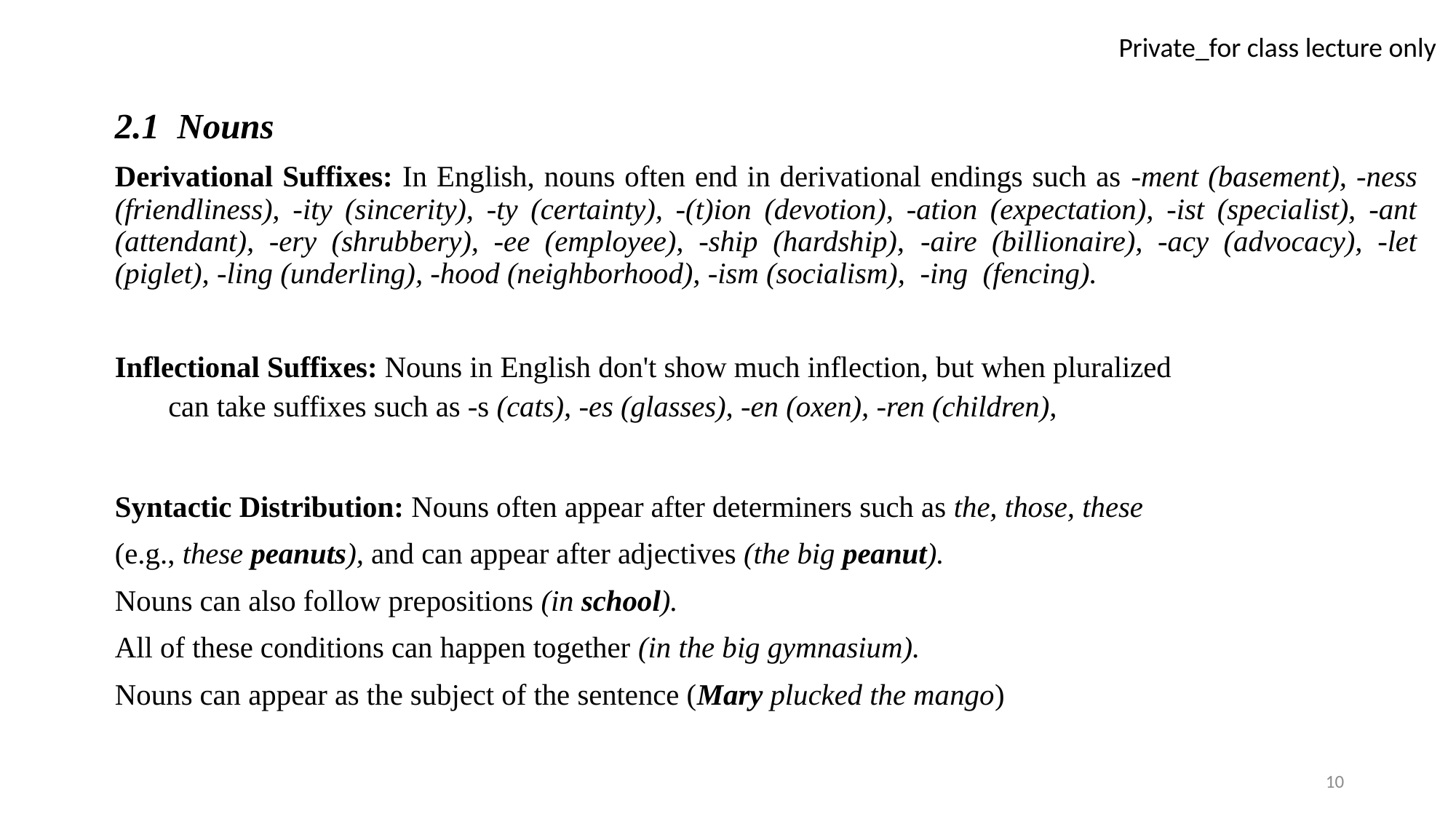

2.1  Nouns
Derivational Suffixes: In English, nouns often end in derivational endings such as -ment (basement), -ness (friendliness), -ity (sincerity), -ty (certainty), -(t)ion (devotion), -ation (expectation), -ist (specialist), -ant (attendant), -ery (shrubbery), -ee (employee), -ship (hardship), -aire (billionaire), -acy (advocacy), -let (piglet), -ling (underling), -hood (neighborhood), -ism (socialism),  -ing  (fencing).

Inflectional Suffixes: Nouns in English don't show much inflection, but when pluralized
can take suffixes such as -s (cats), -es (glasses), -en (oxen), -ren (children),

Syntactic Distribution: Nouns often appear after determiners such as the, those, these
(e.g., these peanuts), and can appear after adjectives (the big peanut).
Nouns can also follow prepositions (in school).
All of these conditions can happen together (in the big gymnasium).
Nouns can appear as the subject of the sentence (Mary plucked the mango)

10